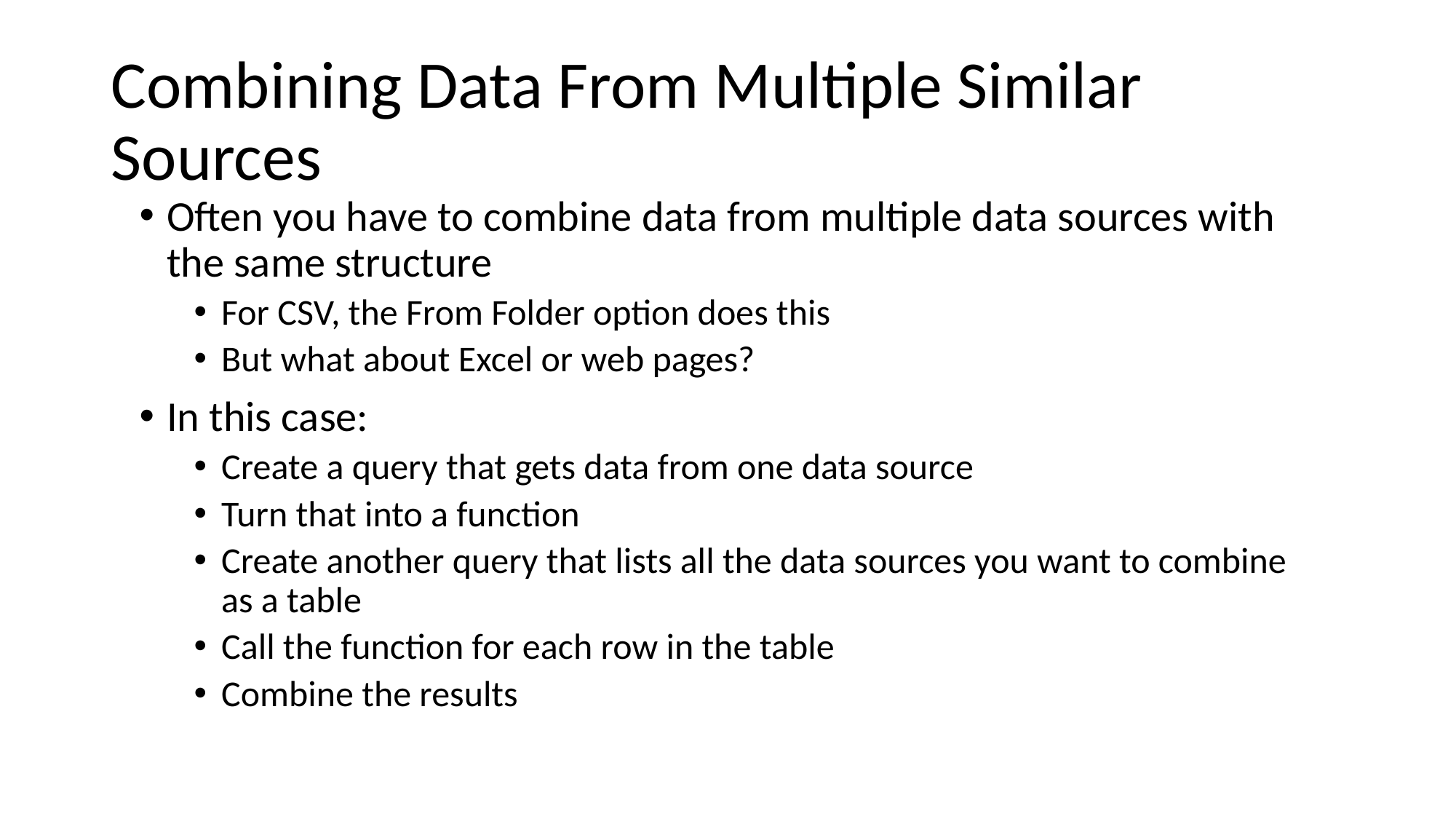

# Combining Data From Multiple Similar Sources
Often you have to combine data from multiple data sources with the same structure
For CSV, the From Folder option does this
But what about Excel or web pages?
In this case:
Create a query that gets data from one data source
Turn that into a function
Create another query that lists all the data sources you want to combine as a table
Call the function for each row in the table
Combine the results